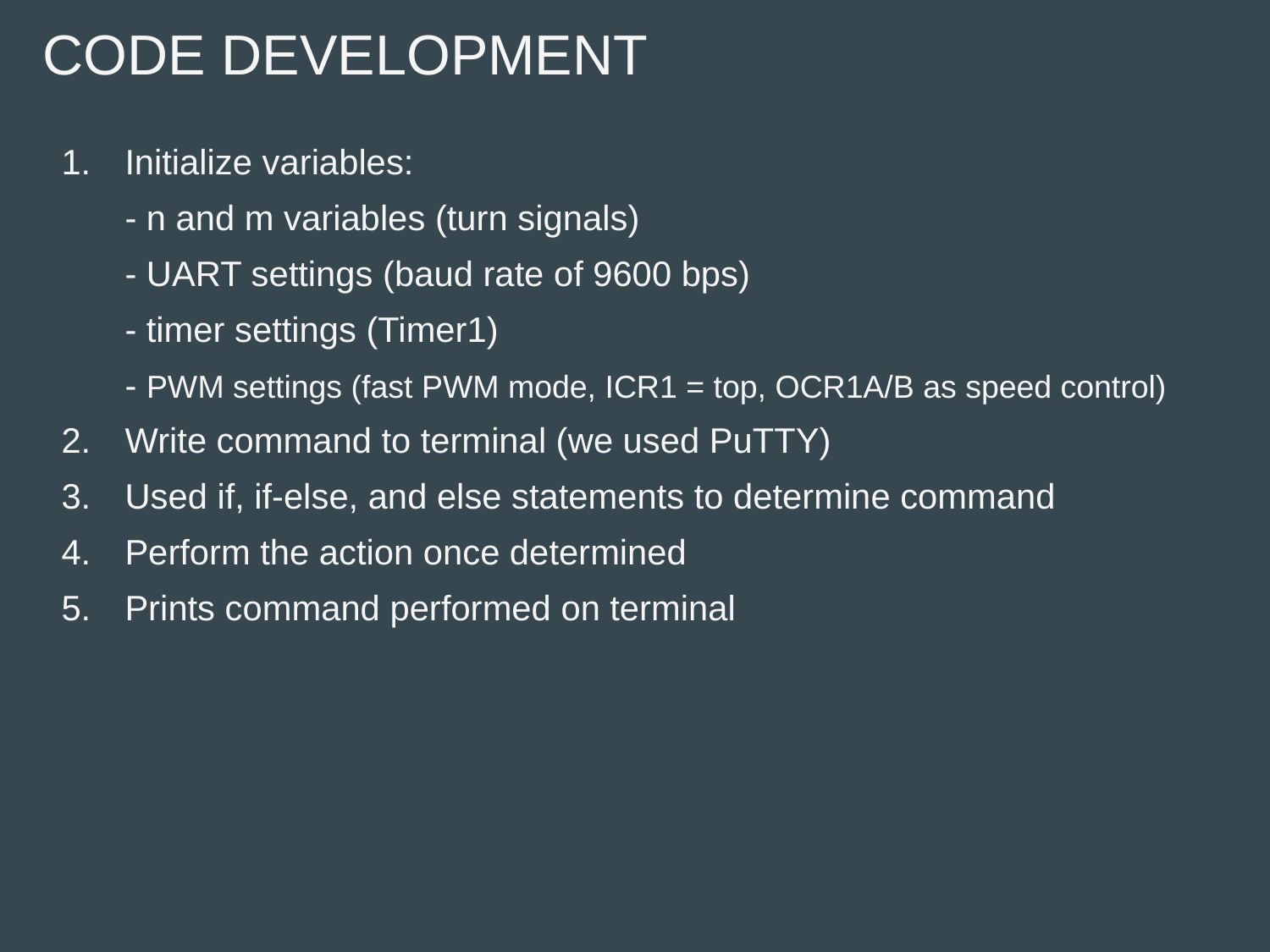

# CODE DEVELOPMENT
Initialize variables:
- n and m variables (turn signals)
- UART settings (baud rate of 9600 bps)
- timer settings (Timer1)
- PWM settings (fast PWM mode, ICR1 = top, OCR1A/B as speed control)
Write command to terminal (we used PuTTY)
Used if, if-else, and else statements to determine command
Perform the action once determined
Prints command performed on terminal